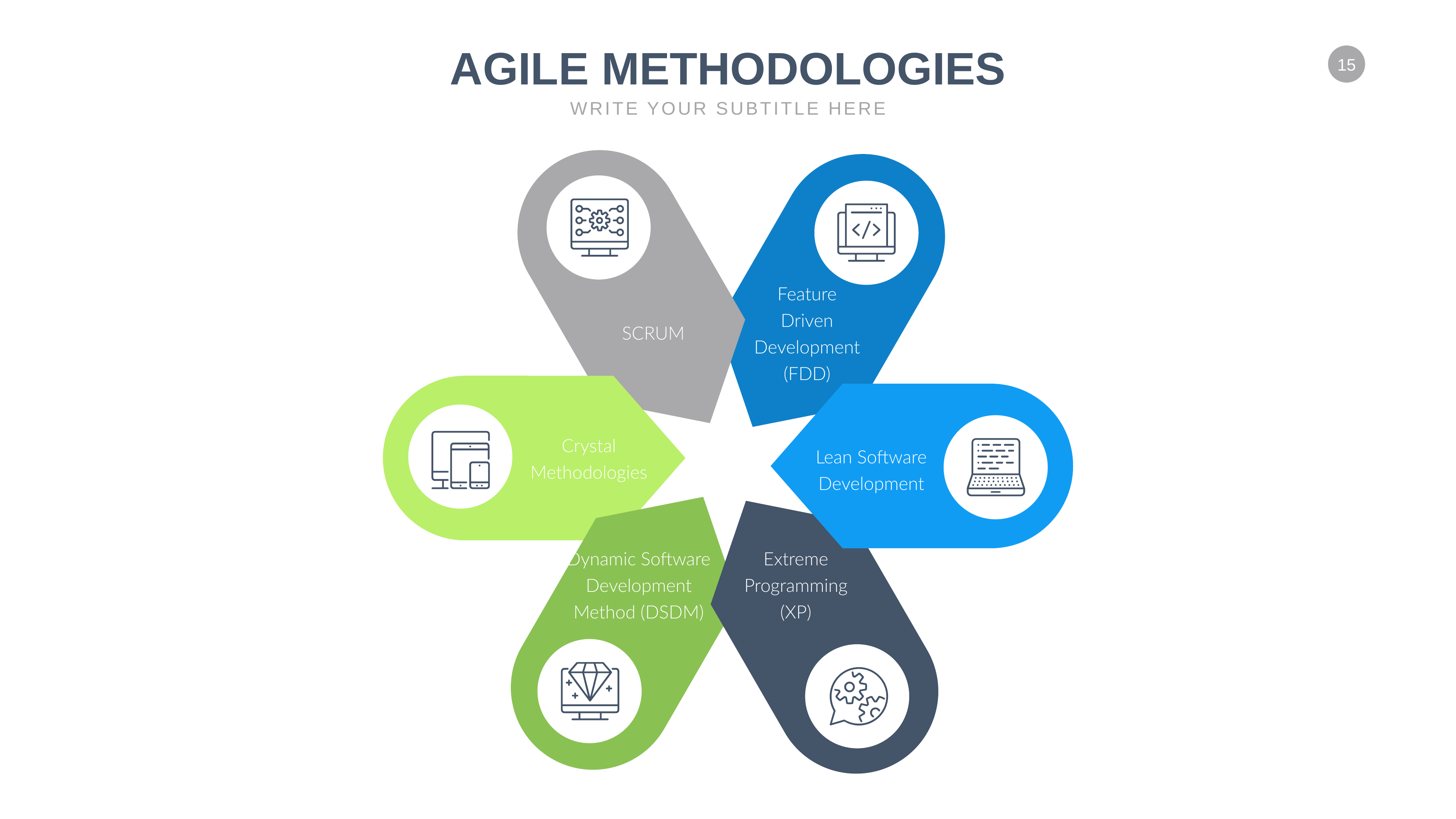

AGILE METHODOLOGIES
WRITE YOUR SUBTITLE HERE

Feature Driven
Development (FDD)
SCRUM

Crystal
Methodologies

Lean Software
Development

Dynamic Software Development
Method (DSDM)
Extreme
Programming (XP)